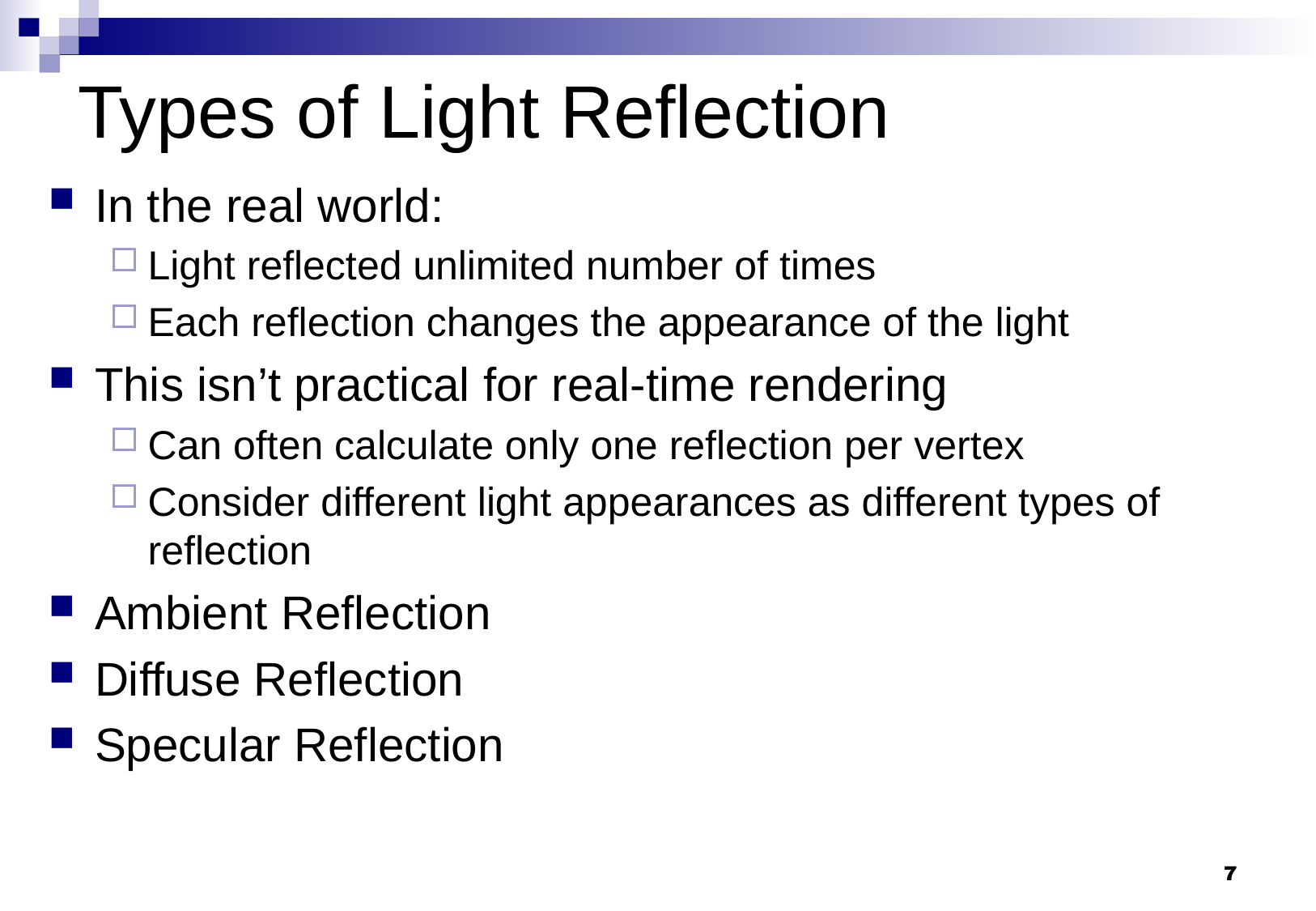

# Types of Light Reflection
In the real world:
Light reflected unlimited number of times
Each reflection changes the appearance of the light
This isn’t practical for real-time rendering
Can often calculate only one reflection per vertex
Consider different light appearances as different types of reflection
Ambient Reflection
Diffuse Reflection
Specular Reflection
7